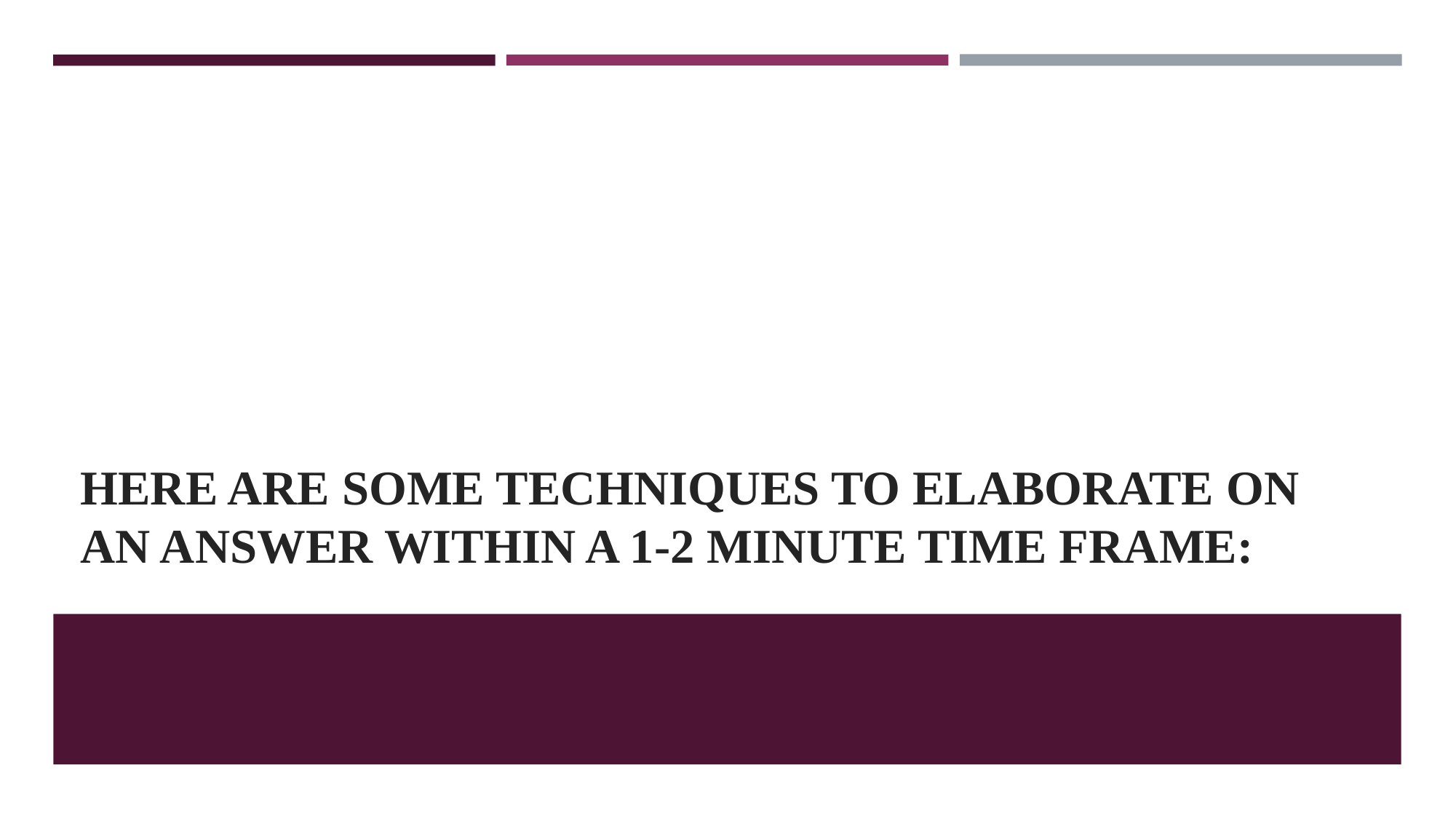

# HERE ARE SOME TECHNIQUES TO ELABORATE ON AN ANSWER WITHIN A 1-2 MINUTE TIME FRAME: